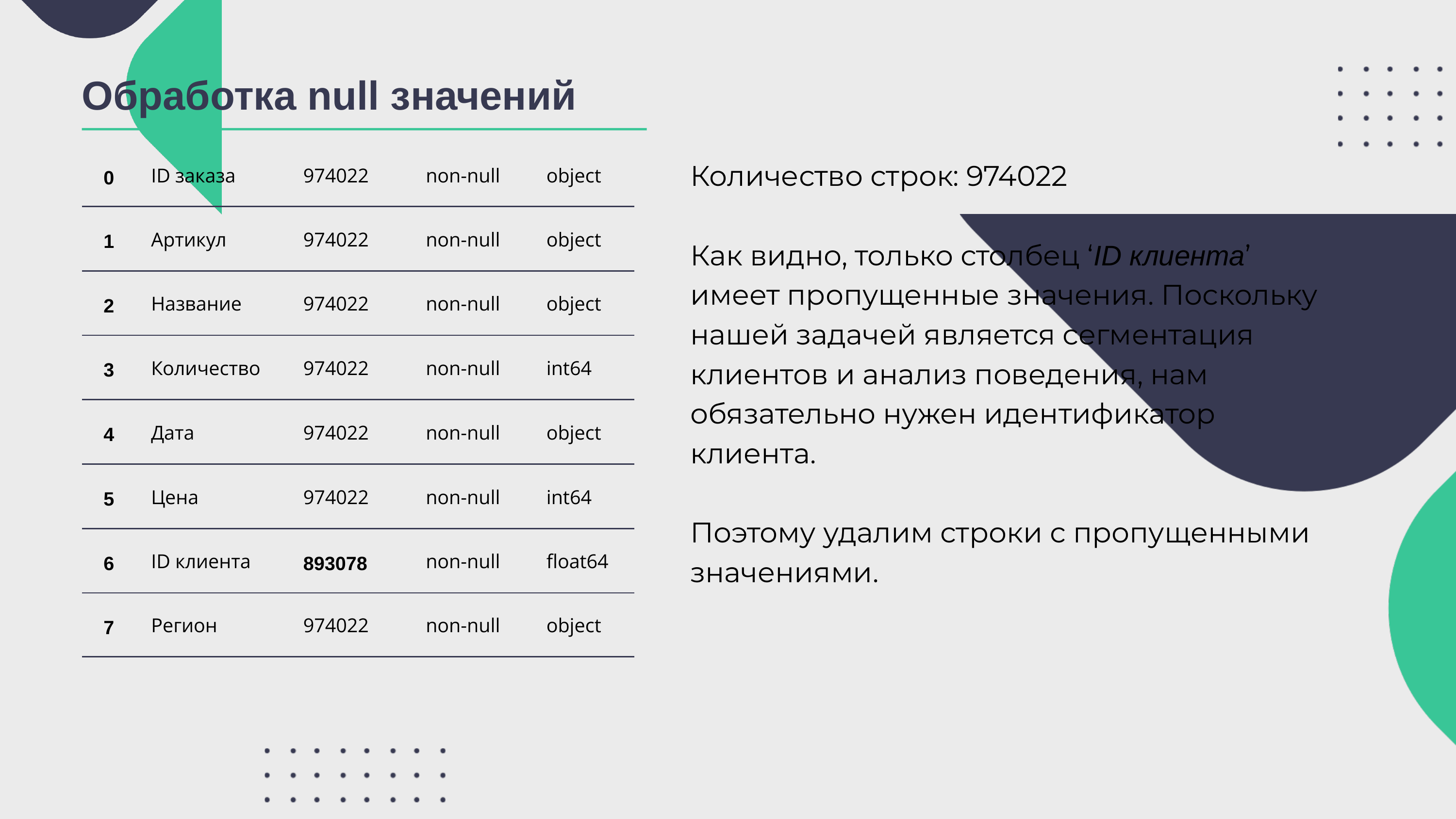

Обработка null значений

| 0 | ID заказа | 974022 | non-null | object |
| --- | --- | --- | --- | --- |
| 1 | Артикул | 974022 | non-null | object |
| 2 | Название | 974022 | non-null | object |
| 3 | Количество | 974022 | non-null | int64 |
| 4 | Дата | 974022 | non-null | object |
| 5 | Цена | 974022 | non-null | int64 |
| 6 | ID клиента | 893078 | non-null | float64 |
| 7 | Регион | 974022 | non-null | object |
Количество строк: 974022

Как видно, только столбец ‘ID клиента’ имеет пропущенные значения. Поскольку нашей задачей является сегментация клиентов и анализ поведения, нам обязательно нужен идентификатор клиента.

Поэтому удалим строки с пропущенными значениями.